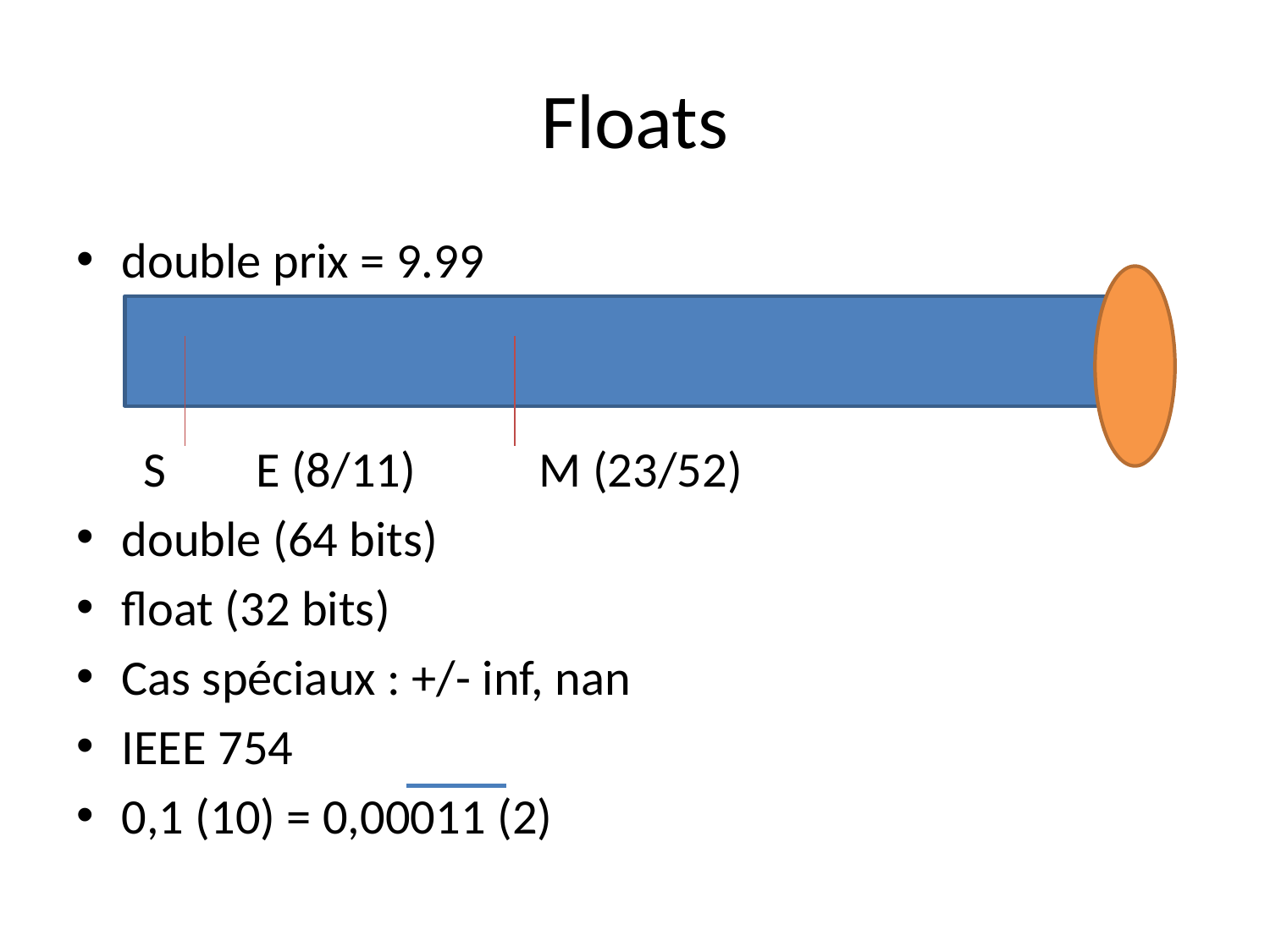

# Floats
double prix = 9.99

      S        E (8/11)           M (23/52)
double (64 bits)
float (32 bits)
Cas spéciaux : +/- inf, nan
IEEE 754
0,1 (10) = 0,00011 (2)